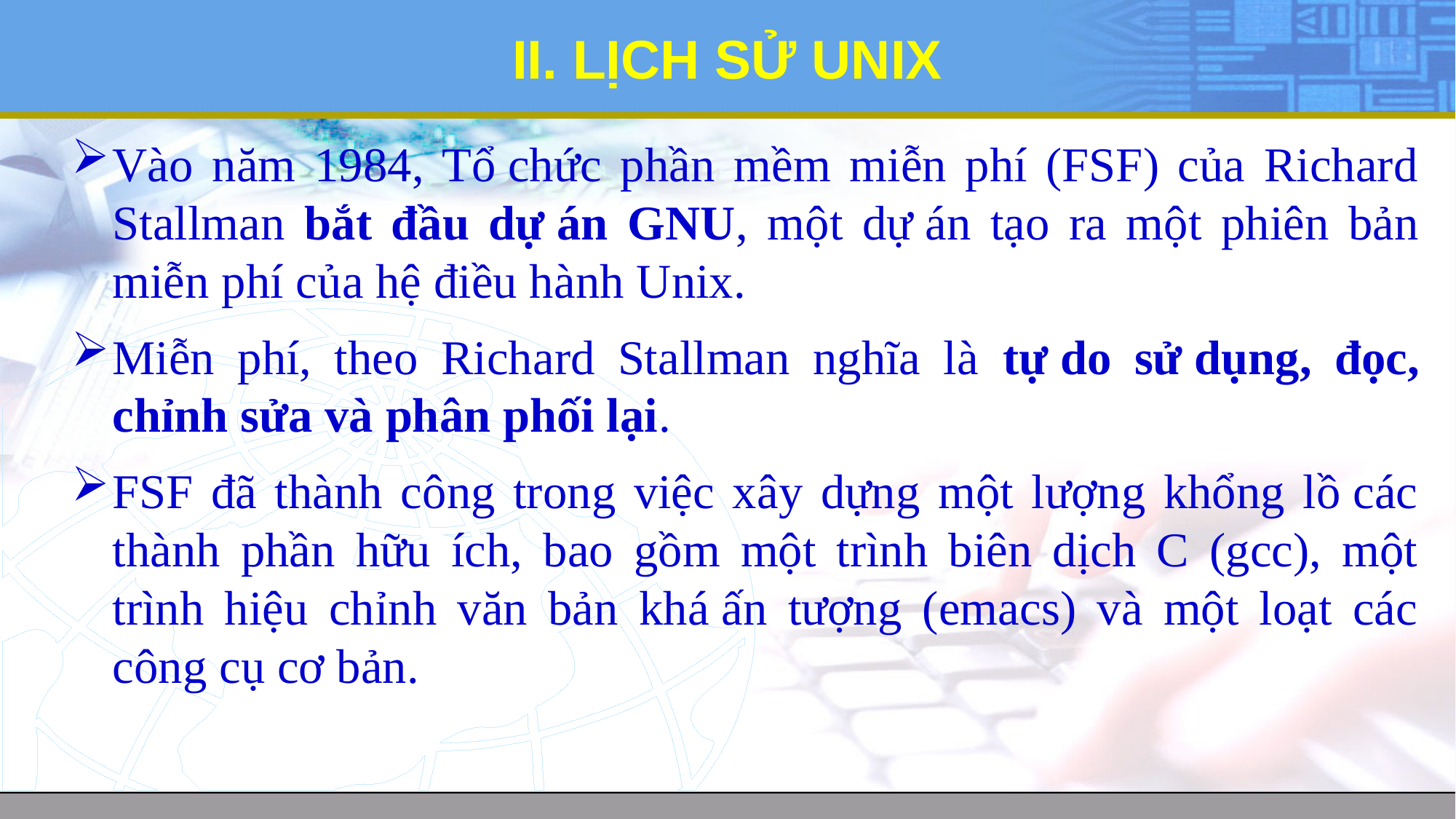

# II. LỊCH SỬ UNIX
Vào năm 1984, Tổ chức phần mềm miễn phí (FSF) của Richard Stallman bắt đầu dự án GNU, một dự án tạo ra một phiên bản miễn phí của hệ điều hành Unix.
Miễn phí, theo Richard Stallman nghĩa là tự do sử dụng, đọc, chỉnh sửa và phân phối lại.
FSF đã thành công trong việc xây dựng một lượng khổng lồ các thành phần hữu ích, bao gồm một trình biên dịch C (gcc), một trình hiệu chỉnh văn bản khá ấn tượng (emacs) và một loạt các công cụ cơ bản.